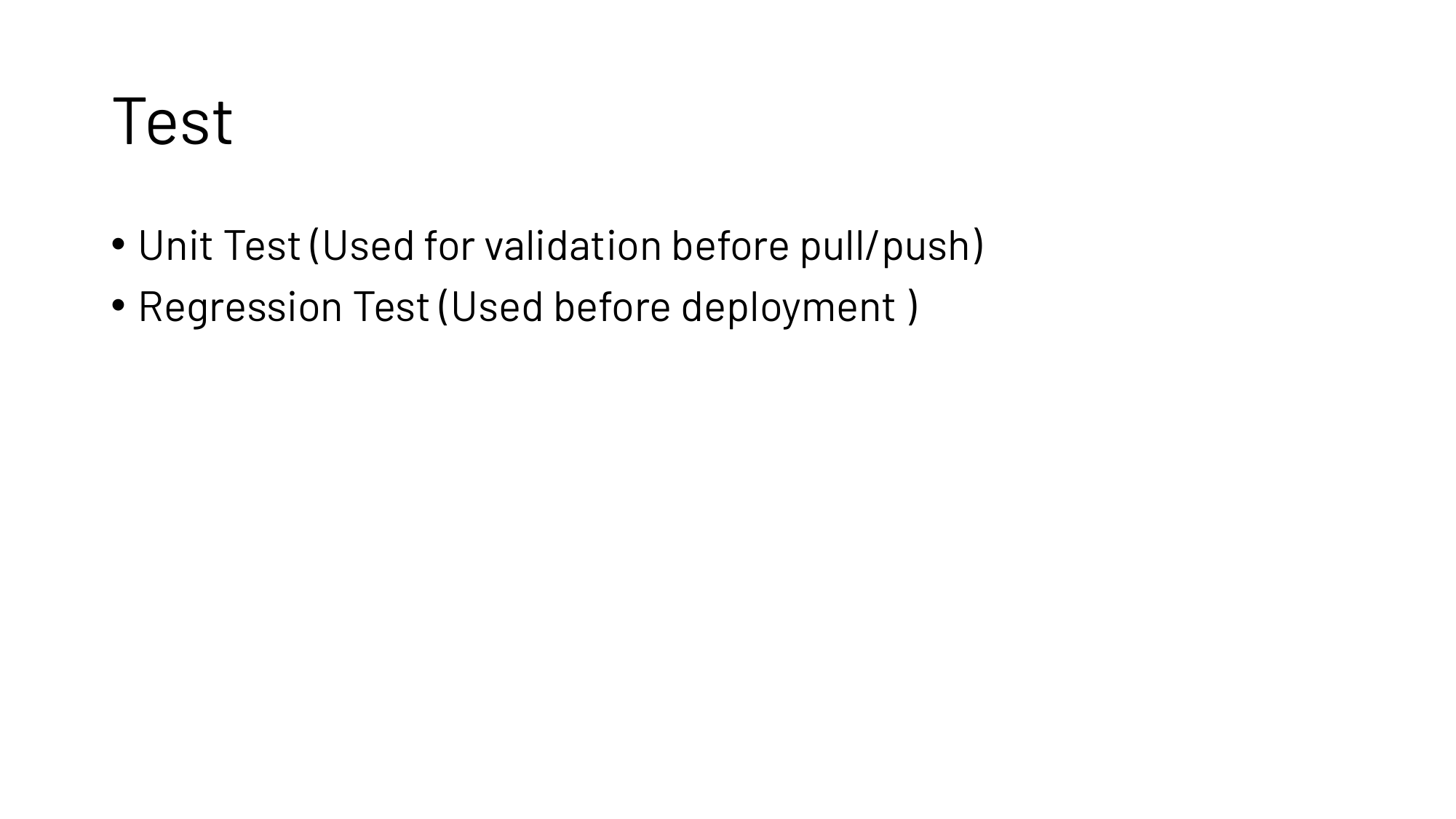

# Test
Unit Test (Used for validation before pull/push)
Regression Test (Used before deployment )